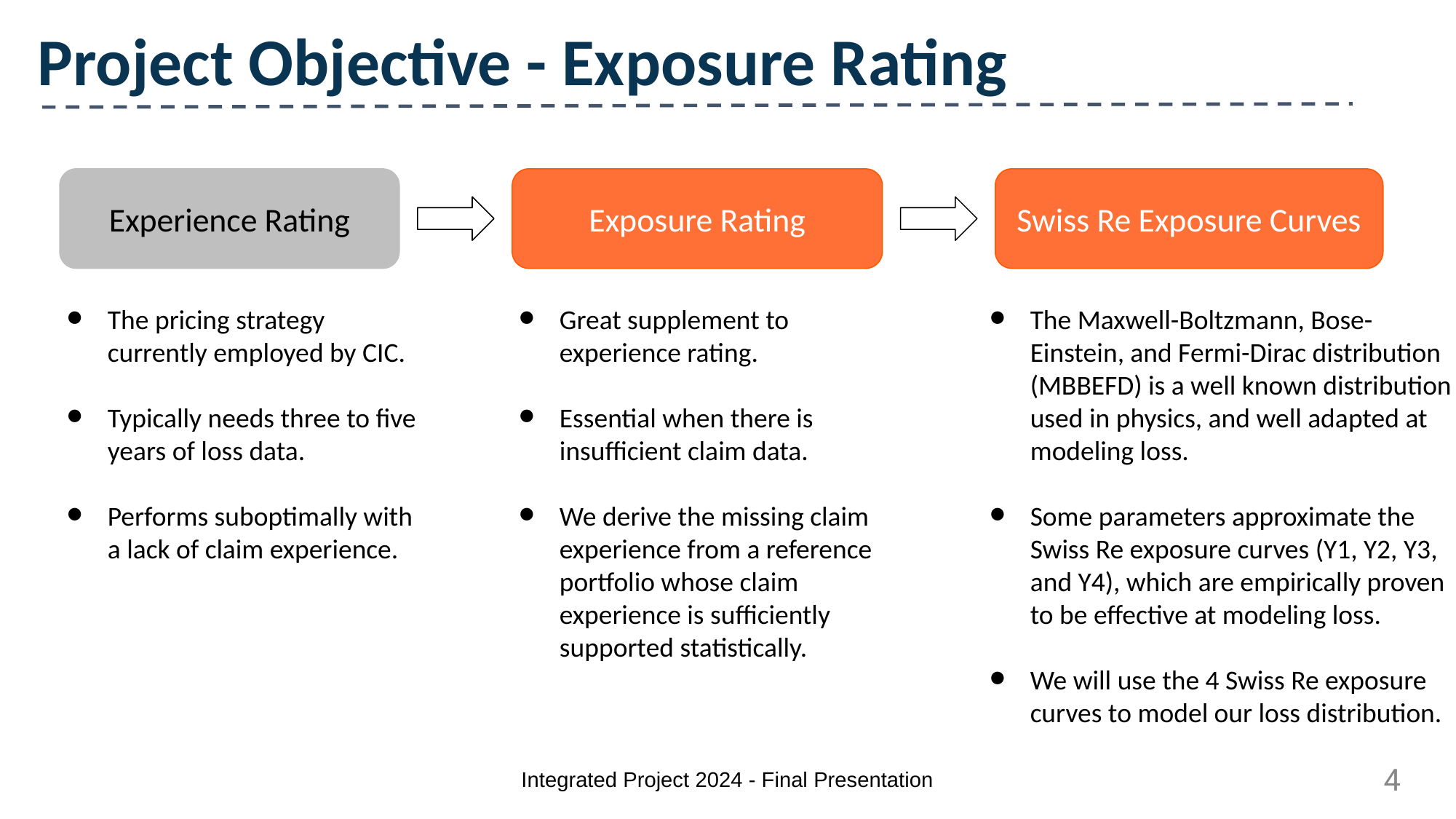

# Project Objective - Exposure Rating
Experience Rating
Exposure Rating
Swiss Re Exposure Curves

The pricing strategy currently employed by CIC.

Typically needs three to five years of loss data.

Performs suboptimally with a lack of claim experience.
Great supplement to experience rating.

Essential when there is insufficient claim data.

We derive the missing claim experience from a reference portfolio whose claim experience is sufficiently supported statistically.
The Maxwell-Boltzmann, Bose-Einstein, and Fermi-Dirac distribution (MBBEFD) is a well known distribution used in physics, and well adapted at modeling loss.

Some parameters approximate the Swiss Re exposure curves (Y1, Y2, Y3, and Y4), which are empirically proven to be effective at modeling loss.

We will use the 4 Swiss Re exposure curves to model our loss distribution.
Integrated Project 2024 - Final Presentation
4